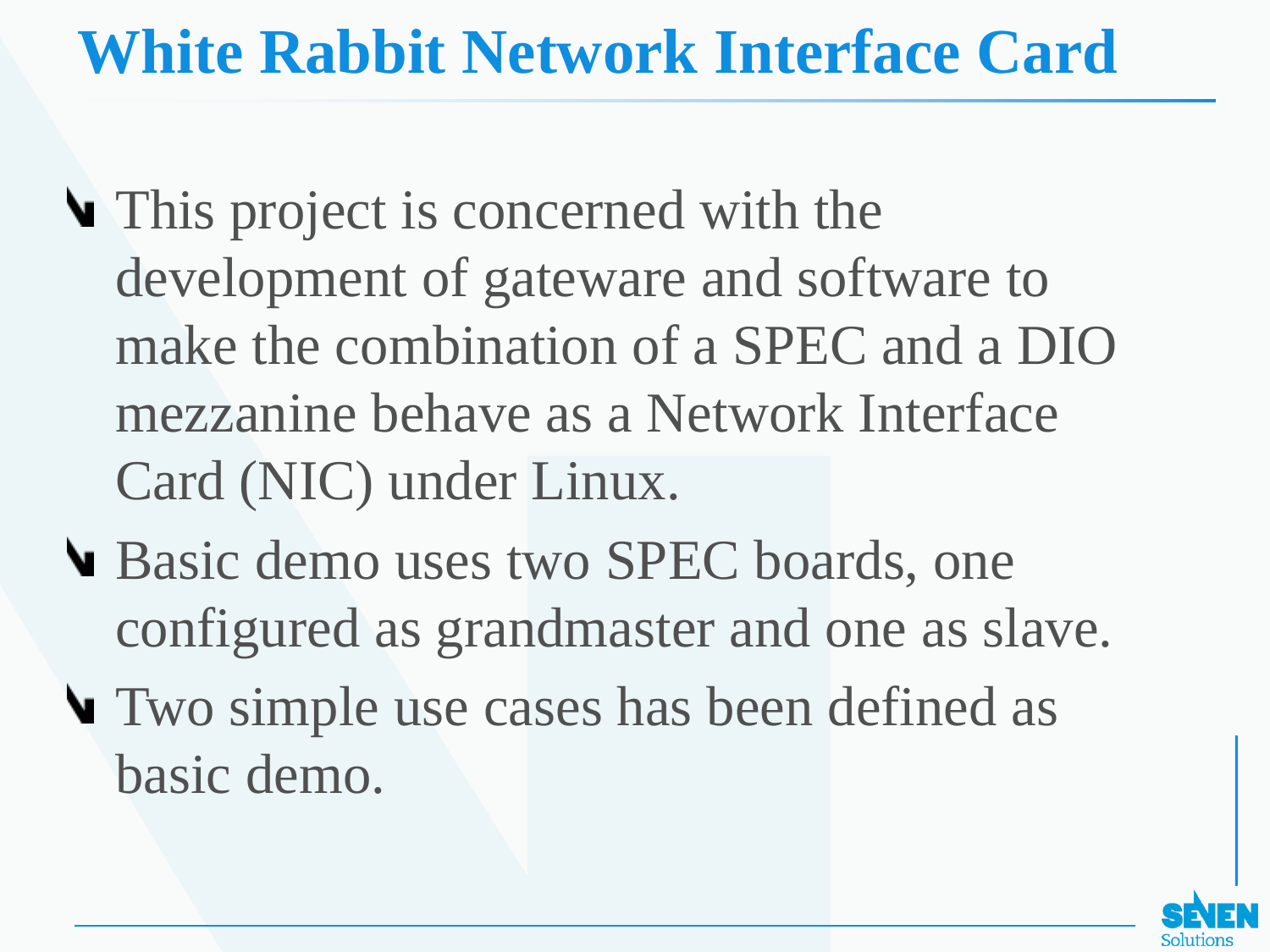

# White Rabbit Network Interface Card
This project is concerned with the development of gateware and software to make the combination of a SPEC and a DIO mezzanine behave as a Network Interface Card (NIC) under Linux.
Basic demo uses two SPEC boards, one configured as grandmaster and one as slave.
Two simple use cases has been defined as basic demo.